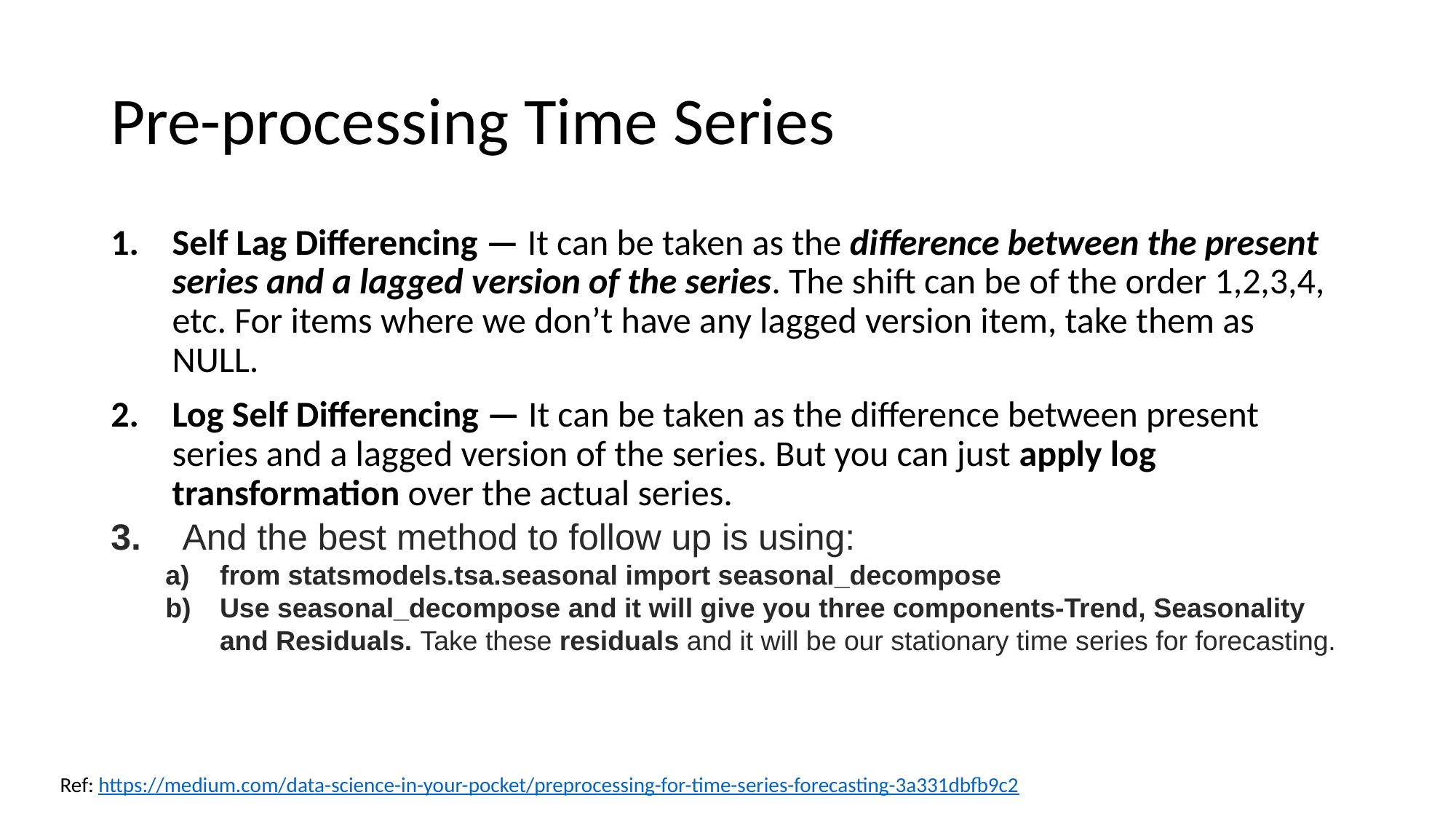

Pre-processing Time Series
Self Lag Differencing — It can be taken as the difference between the present series and a lagged version of the series. The shift can be of the order 1,2,3,4, etc. For items where we don’t have any lagged version item, take them as NULL.
Log Self Differencing — It can be taken as the difference between present series and a lagged version of the series. But you can just apply log transformation over the actual series.
 And the best method to follow up is using:
from statsmodels.tsa.seasonal import seasonal_decompose
Use seasonal_decompose and it will give you three components-Trend, Seasonality and Residuals. Take these residuals and it will be our stationary time series for forecasting.

Ref: https://medium.com/data-science-in-your-pocket/preprocessing-for-time-series-forecasting-3a331dbfb9c2